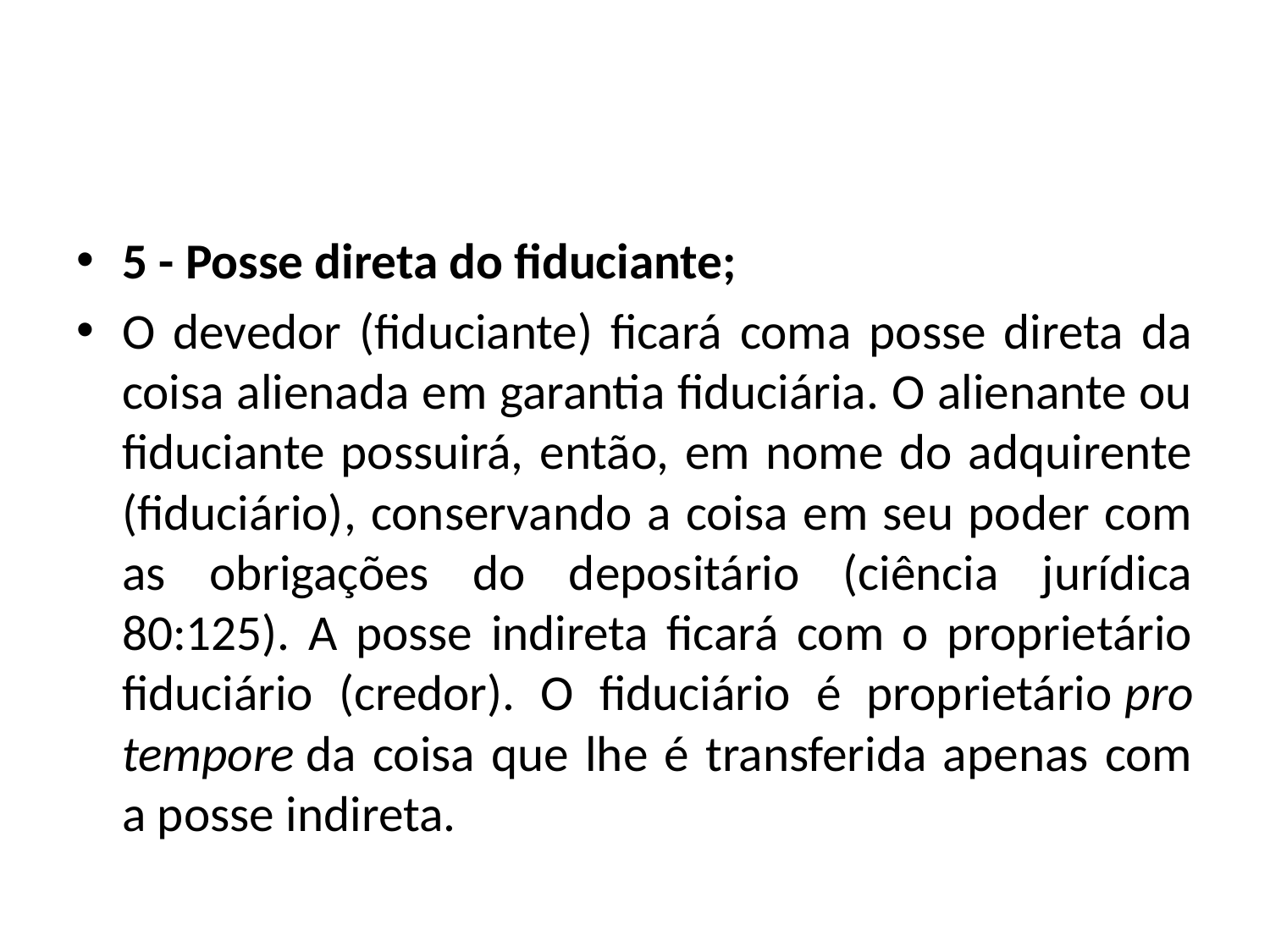

#
5 - Posse direta do fiduciante;
O devedor (fiduciante) ficará coma posse direta da coisa alienada em garantia fiduciária. O alienante ou fiduciante possuirá, então, em nome do adquirente (fiduciário), conservando a coisa em seu poder com as obrigações do depositário (ciência jurídica 80:125). A posse indireta ficará com o proprietário fiduciário (credor). O fiduciário é proprietário pro tempore da coisa que lhe é transferida apenas com a posse indireta.